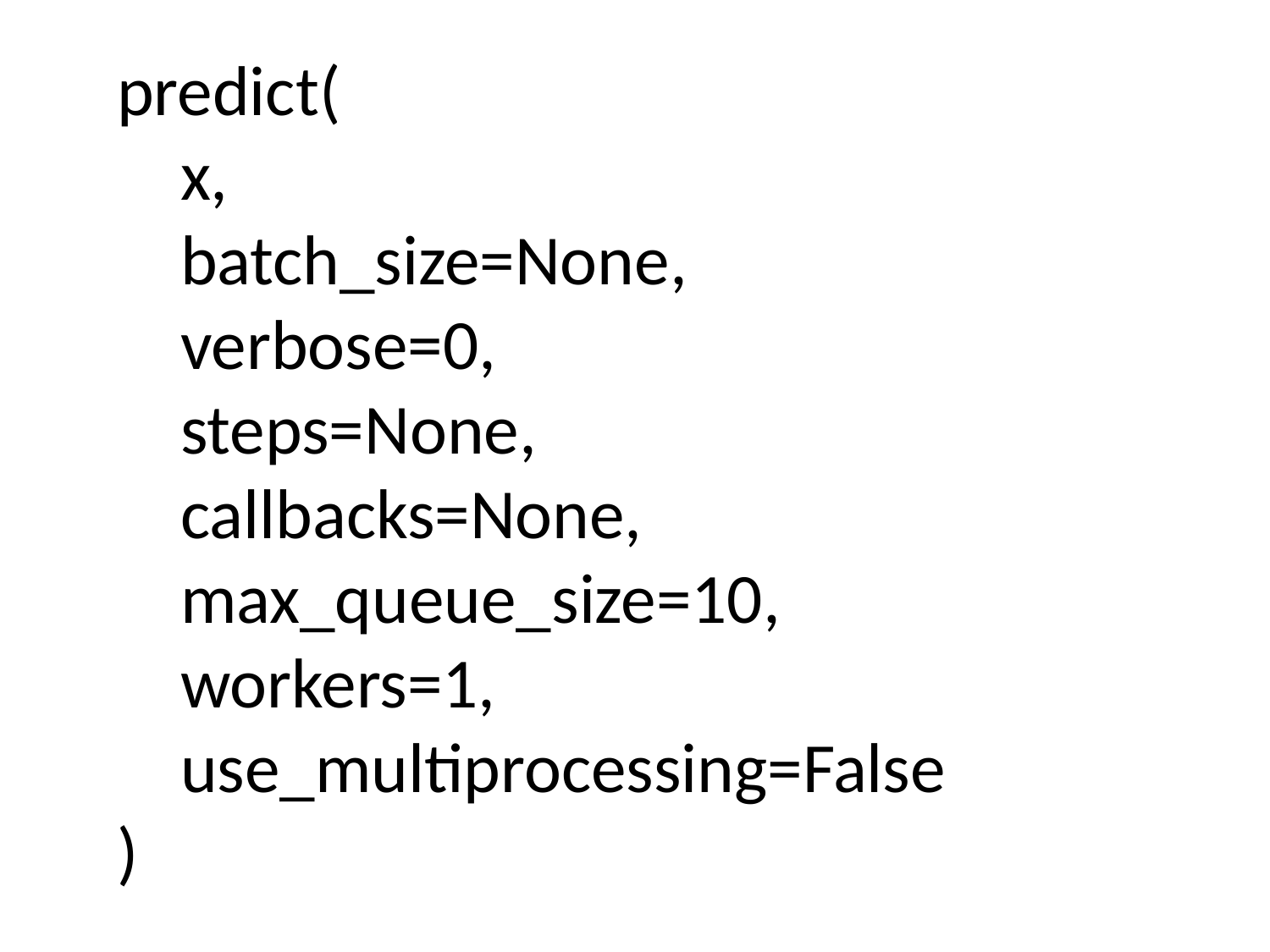

predict(
    x,
    batch_size=None,
    verbose=0,
    steps=None,
    callbacks=None,
    max_queue_size=10,
    workers=1,
    use_multiprocessing=False
)